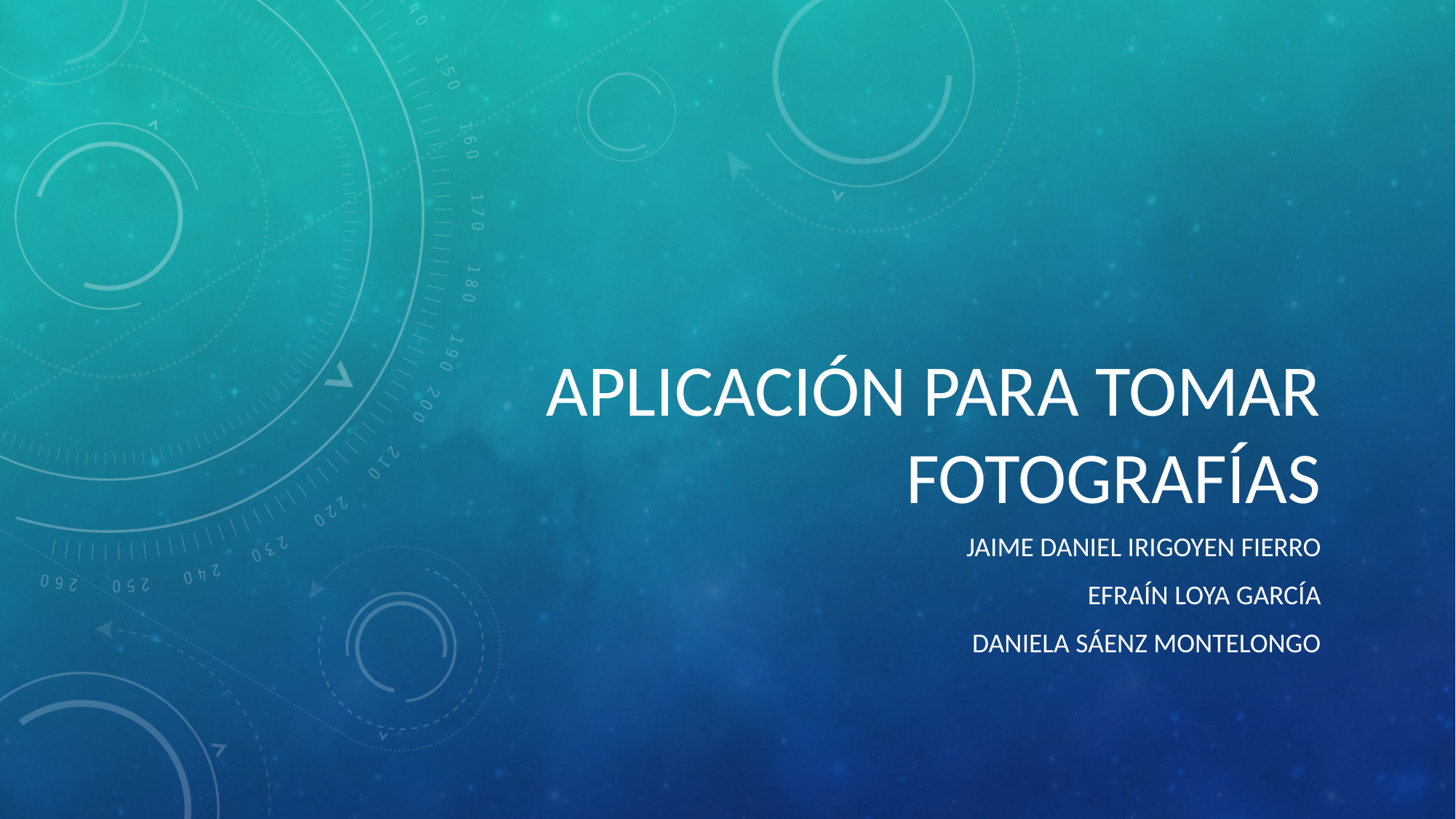

# Aplicación para tomar fotografías
Jaime Daniel Irigoyen fierro
Efraín Loya García
Daniela Sáenz Montelongo